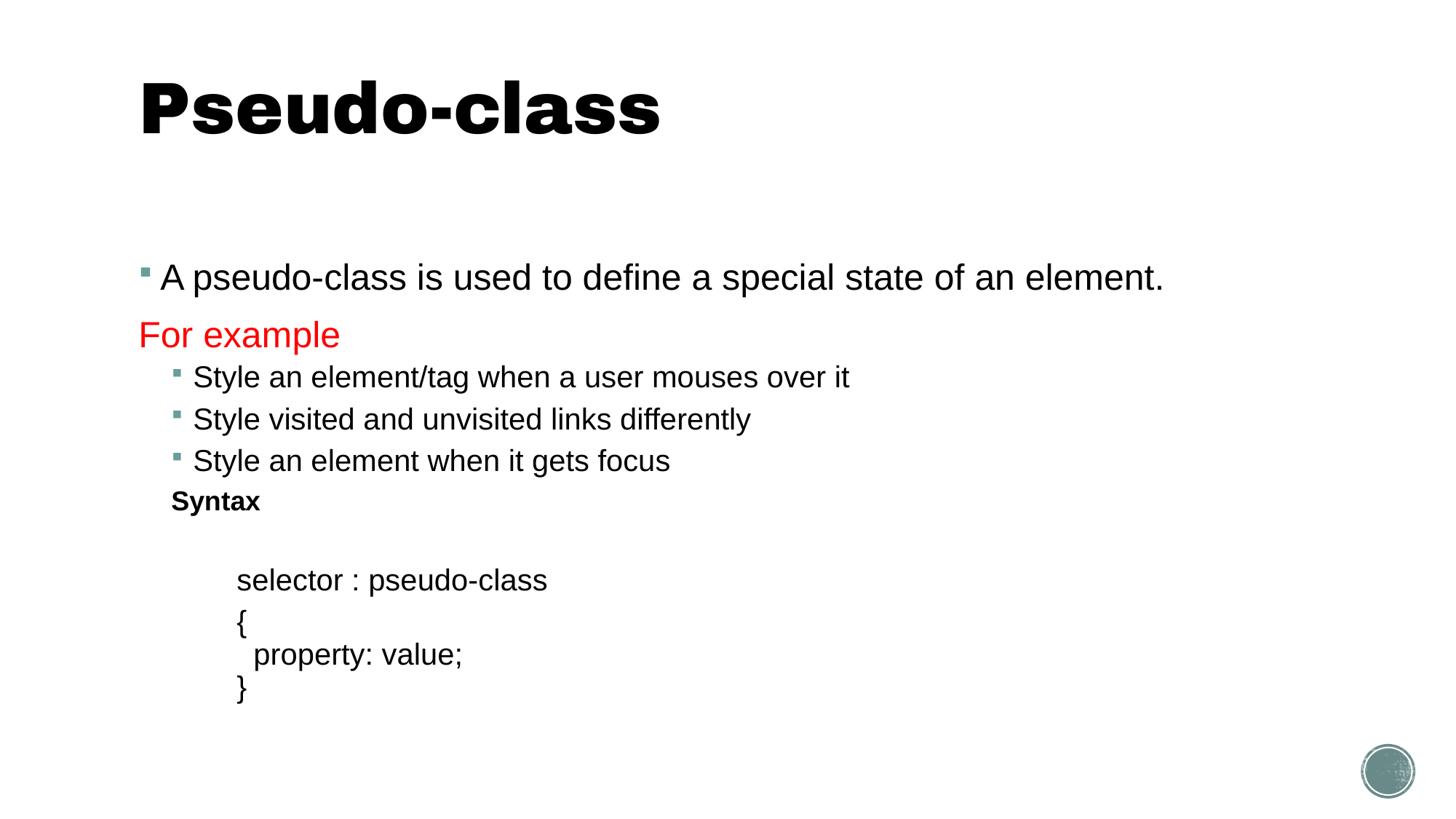

# Pseudo-class
A pseudo-class is used to define a special state of an element.
For example
Style an element/tag when a user mouses over it
Style visited and unvisited links differently
Style an element when it gets focus
Syntax

selector : pseudo-class
{
  property: value;
}